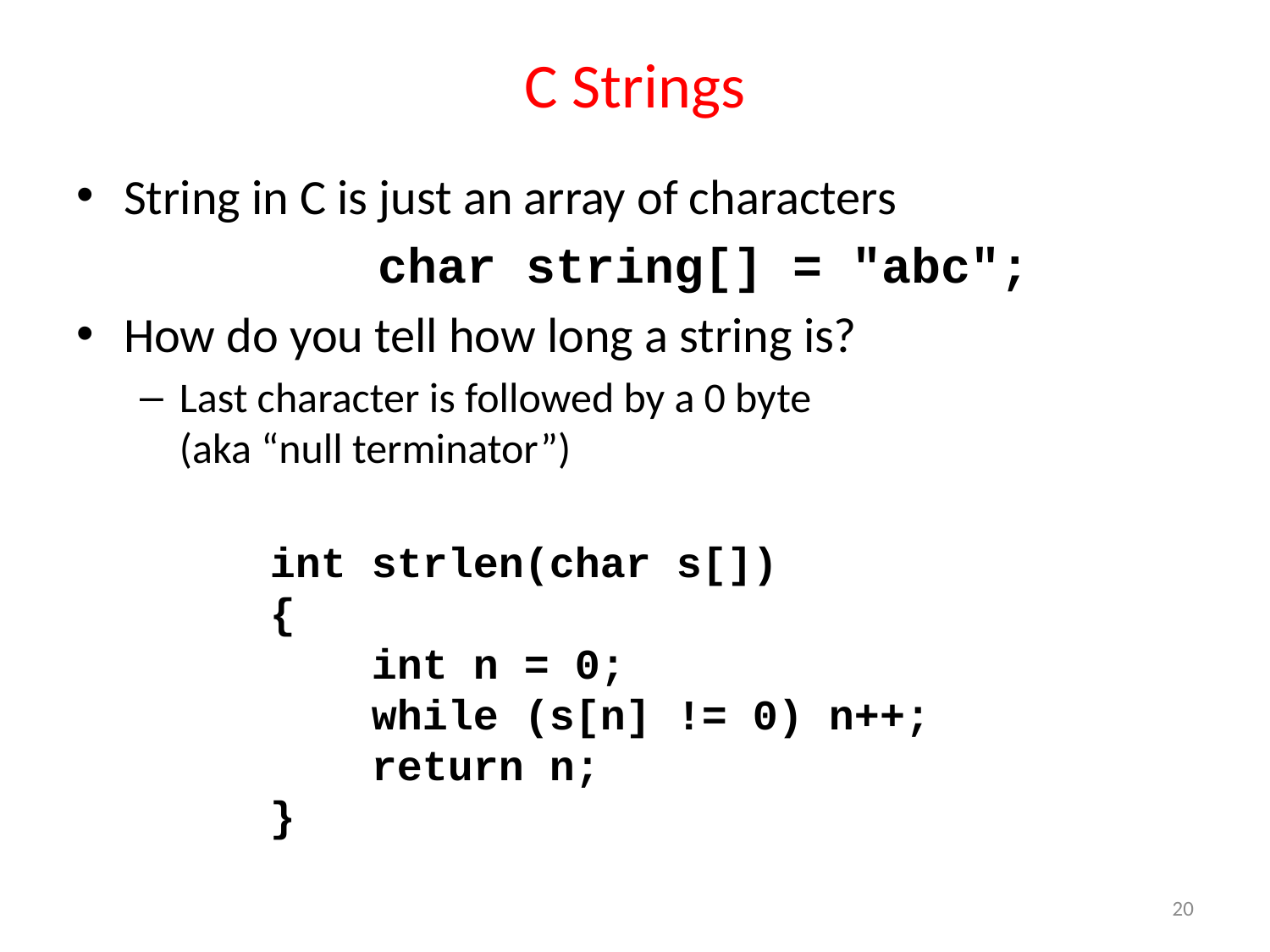

# C Strings
String in C is just an array of characters
			char string[] = "abc";
How do you tell how long a string is?
Last character is followed by a 0 byte
(aka “null terminator”)
int strlen(char s[])
{
    int n = 0;
    while (s[n] != 0) n++;
    return n;
}
20